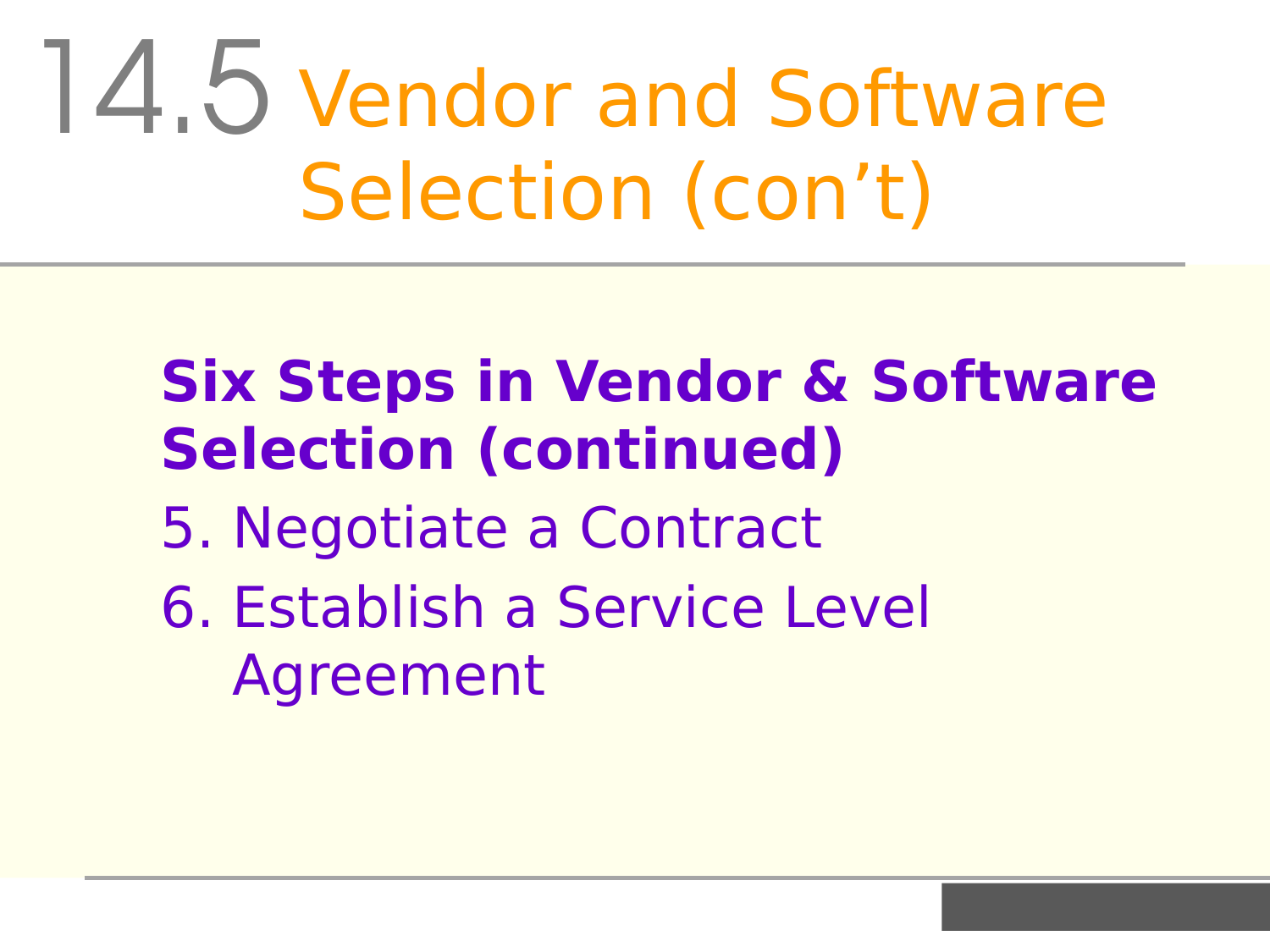

14.5
Vendor and Software Selection (con’t)
Six Steps in Vendor & Software Selection (continued)
Negotiate a Contract
Establish a Service Level Agreement